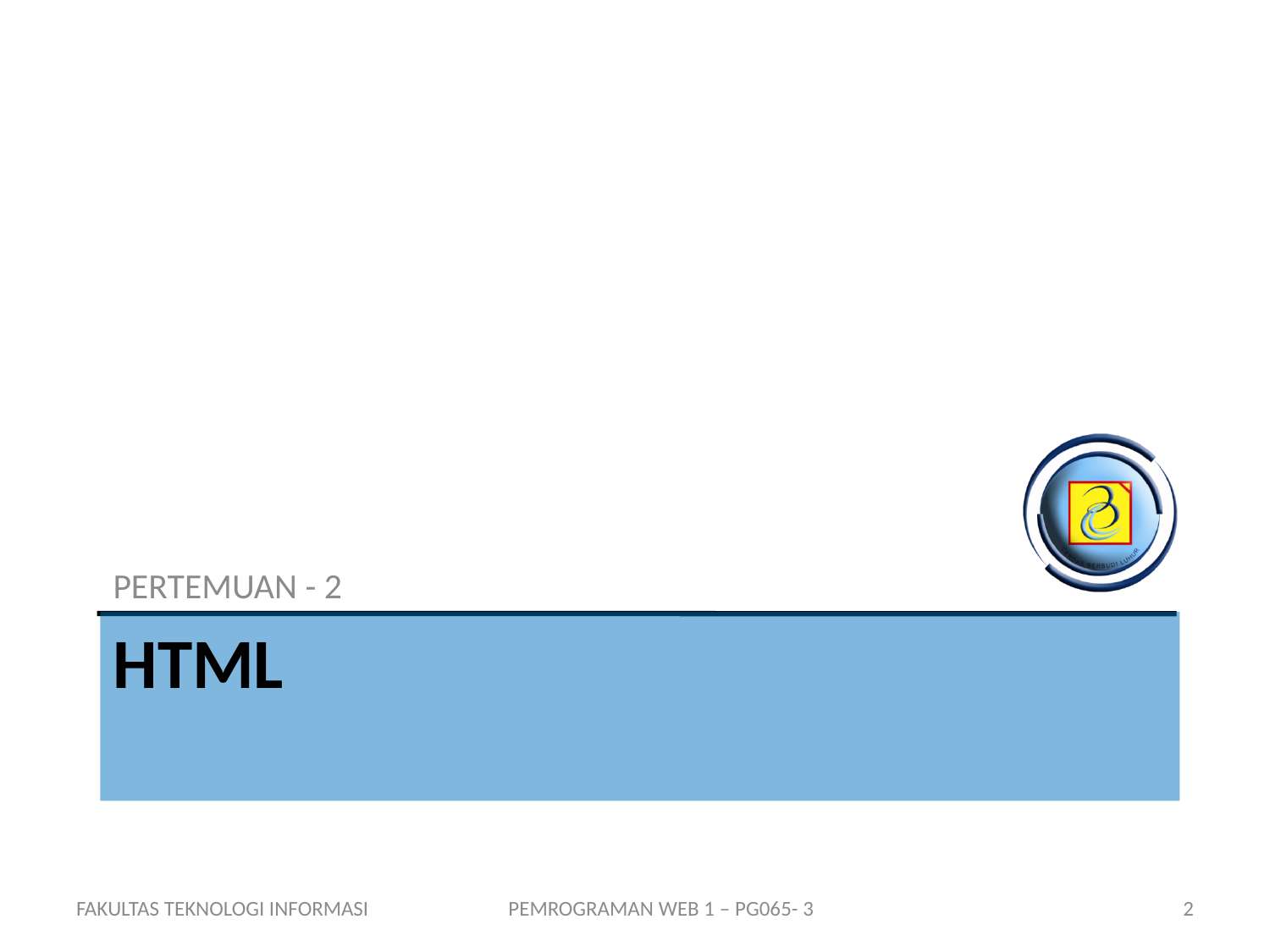

PERTEMUAN - 2
# HTML
FAKULTAS TEKNOLOGI INFORMASI
PEMROGRAMAN WEB 1 – PG065- 3
2